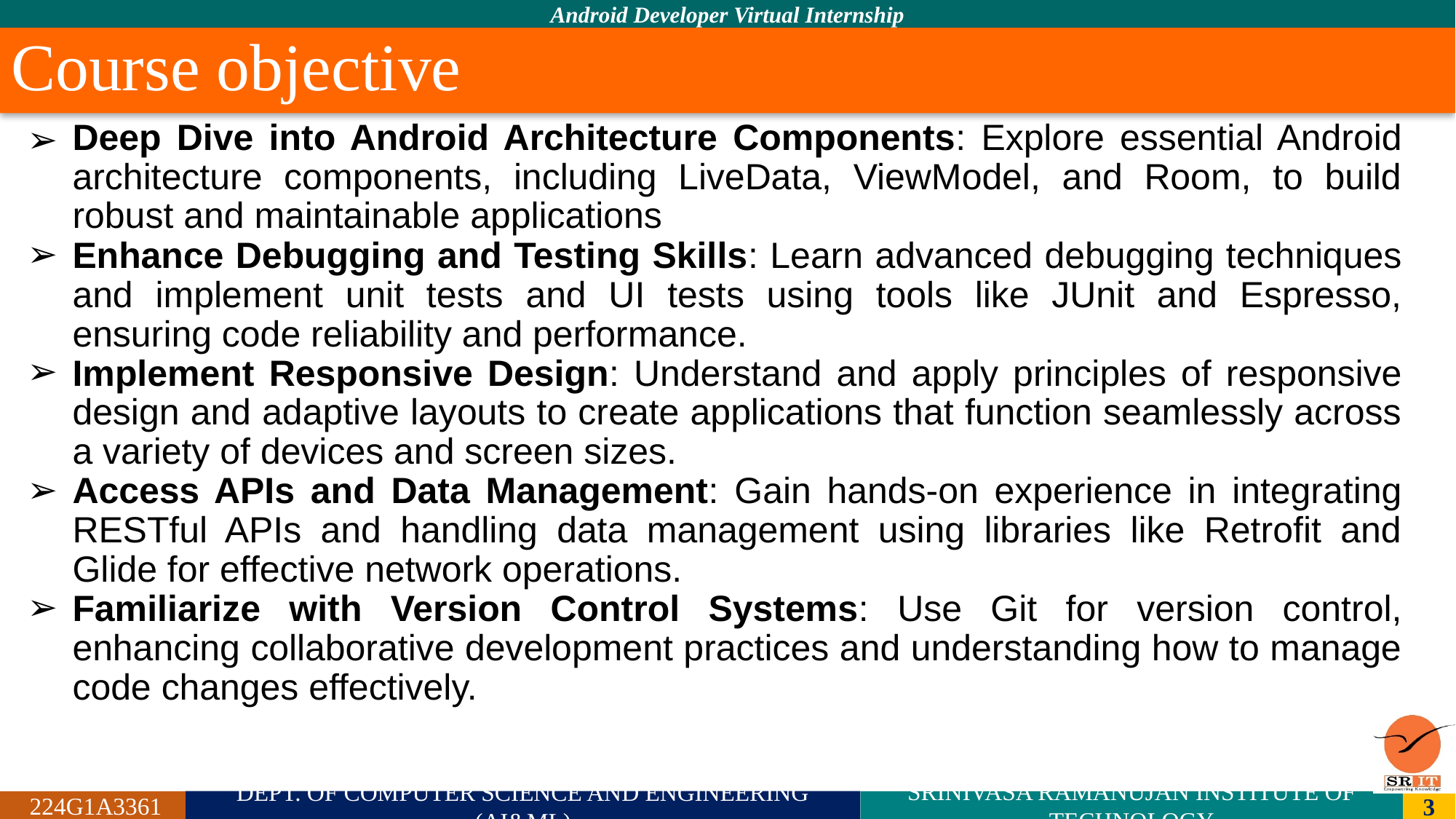

# Course objective
Deep Dive into Android Architecture Components: Explore essential Android architecture components, including LiveData, ViewModel, and Room, to build robust and maintainable applications
Enhance Debugging and Testing Skills: Learn advanced debugging techniques and implement unit tests and UI tests using tools like JUnit and Espresso, ensuring code reliability and performance.
Implement Responsive Design: Understand and apply principles of responsive design and adaptive layouts to create applications that function seamlessly across a variety of devices and screen sizes.
Access APIs and Data Management: Gain hands-on experience in integrating RESTful APIs and handling data management using libraries like Retrofit and Glide for effective network operations.
Familiarize with Version Control Systems: Use Git for version control, enhancing collaborative development practices and understanding how to manage code changes effectively.